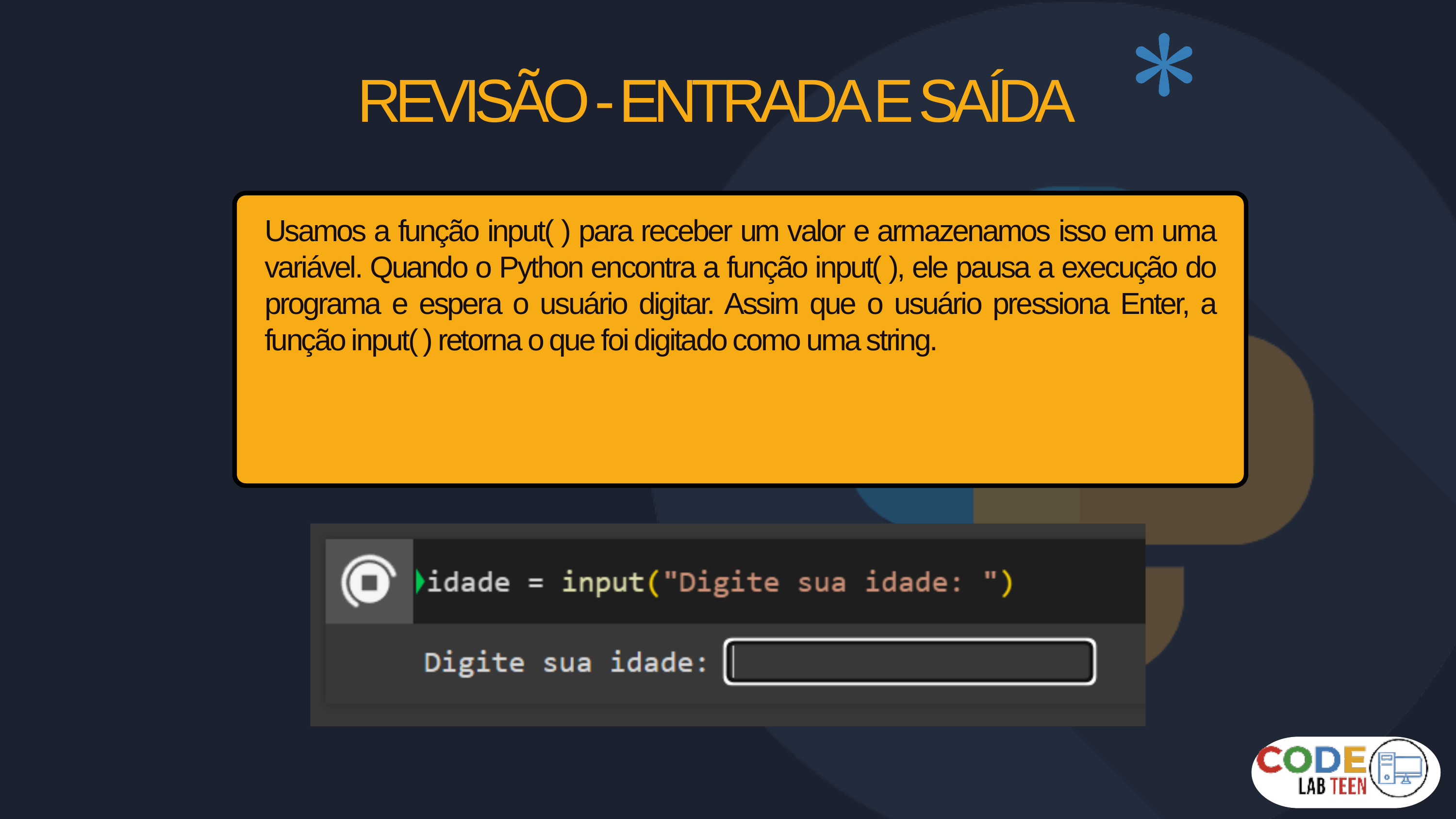

REVISÃO - ENTRADA E SAÍDA

Usamos a função input( ) para receber um valor e armazenamos isso em uma variável. Quando o Python encontra a função input( ), ele pausa a execução do programa e espera o usuário digitar. Assim que o usuário pressiona Enter, a função input( ) retorna o que foi digitado como uma string.